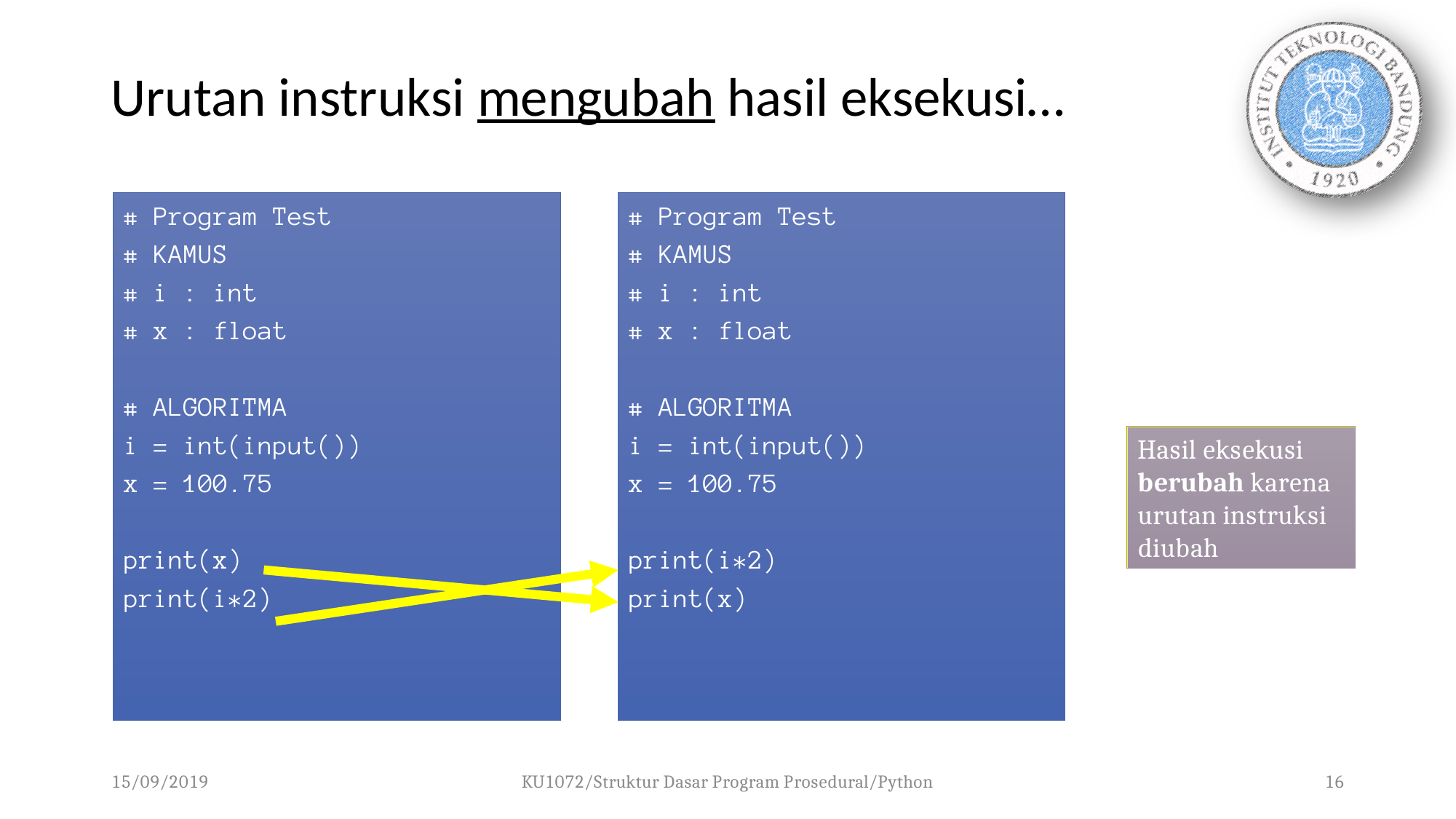

# Urutan instruksi mengubah hasil eksekusi…
# Program Test
# KAMUS
# i : int
# x : float

# ALGORITMA
i = int(input())
x = 100.75

print(x)
print(i*2)

# Program Test
# KAMUS
# i : int
# x : float

# ALGORITMA
i = int(input())
x = 100.75

print(i*2)
print(x)

Hasil eksekusi berubah karena urutan instruksi diubah
15/09/2019
KU1072/Struktur Dasar Program Prosedural/Python
16